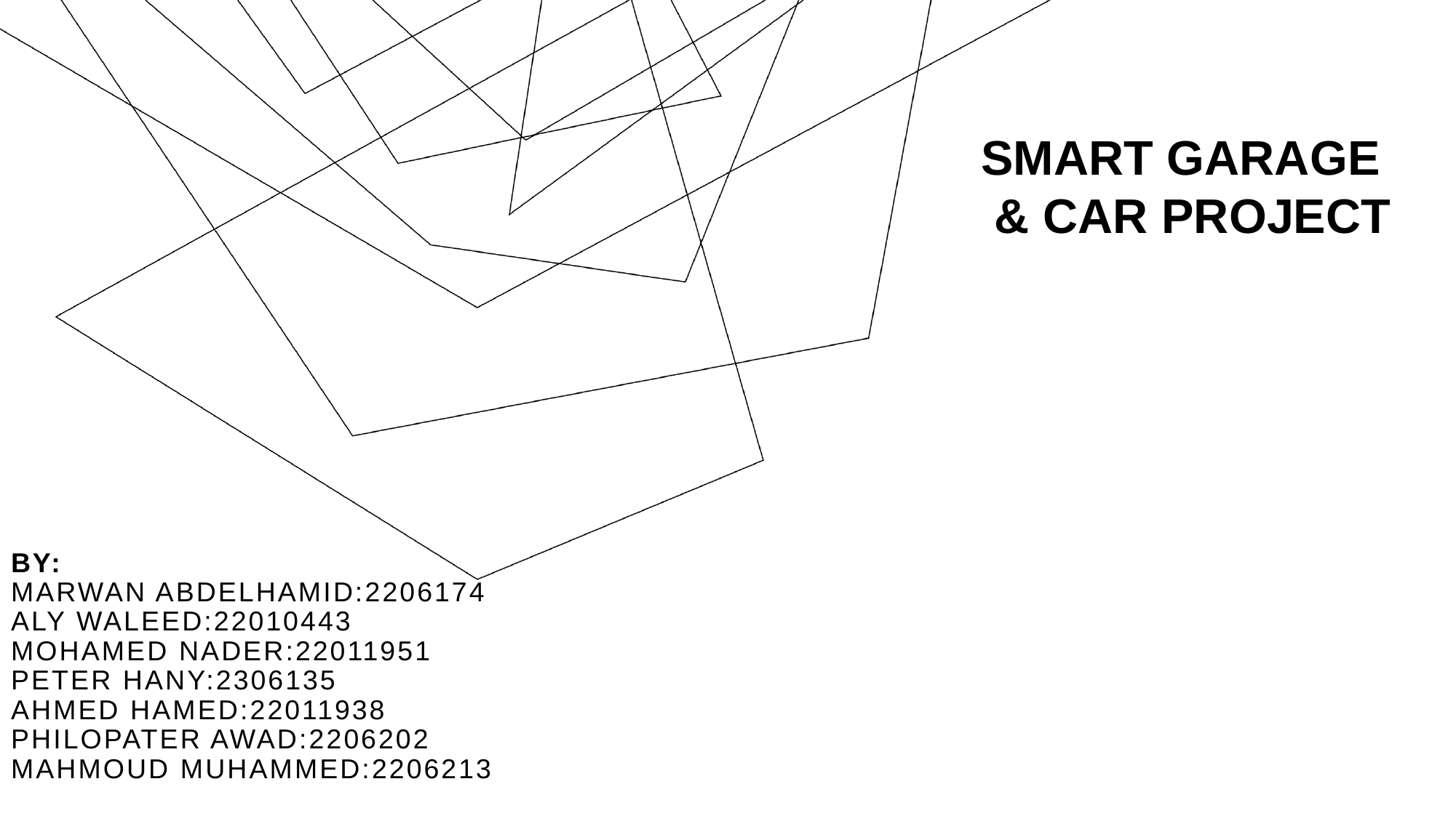

SMART GARAGE
 & CAR PROJECT
# By: Marwan Abdelhamid:2206174 aly waleed:22010443 Mohamed nader:22011951 peter hany:2306135 ahmed hamed:22011938 philopater awad:2206202 Mahmoud Muhammed:2206213